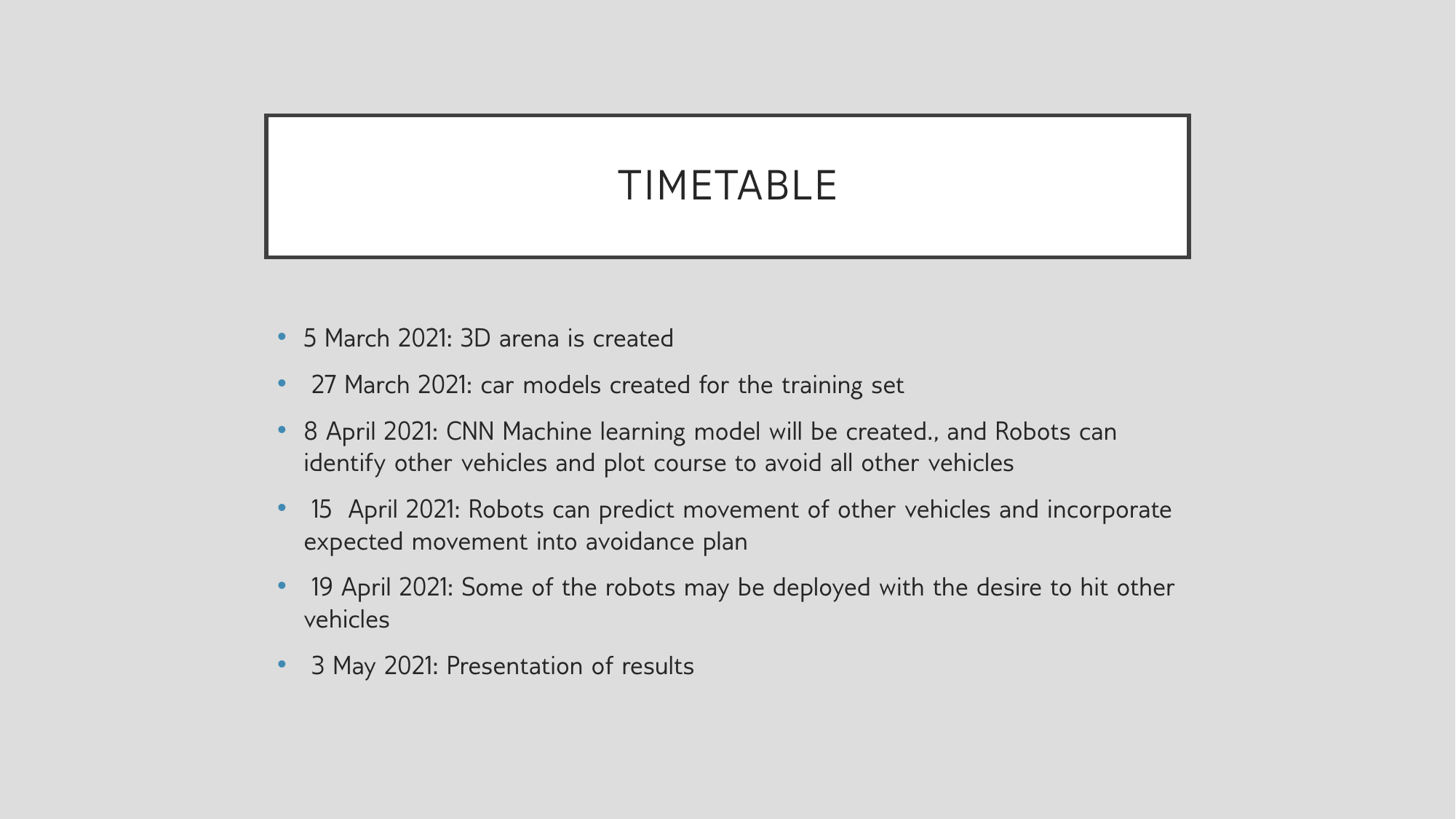

# Timetable
5 March 2021: 3D arena is created
 27 March 2021: car models created for the training set
8 April 2021: CNN Machine learning model will be created., and Robots can identify other vehicles and plot course to avoid all other vehicles
 15  April 2021: Robots can predict movement of other vehicles and incorporate expected movement into avoidance plan
 19 April 2021: Some of the robots may be deployed with the desire to hit other vehicles
 3 May 2021: Presentation of results